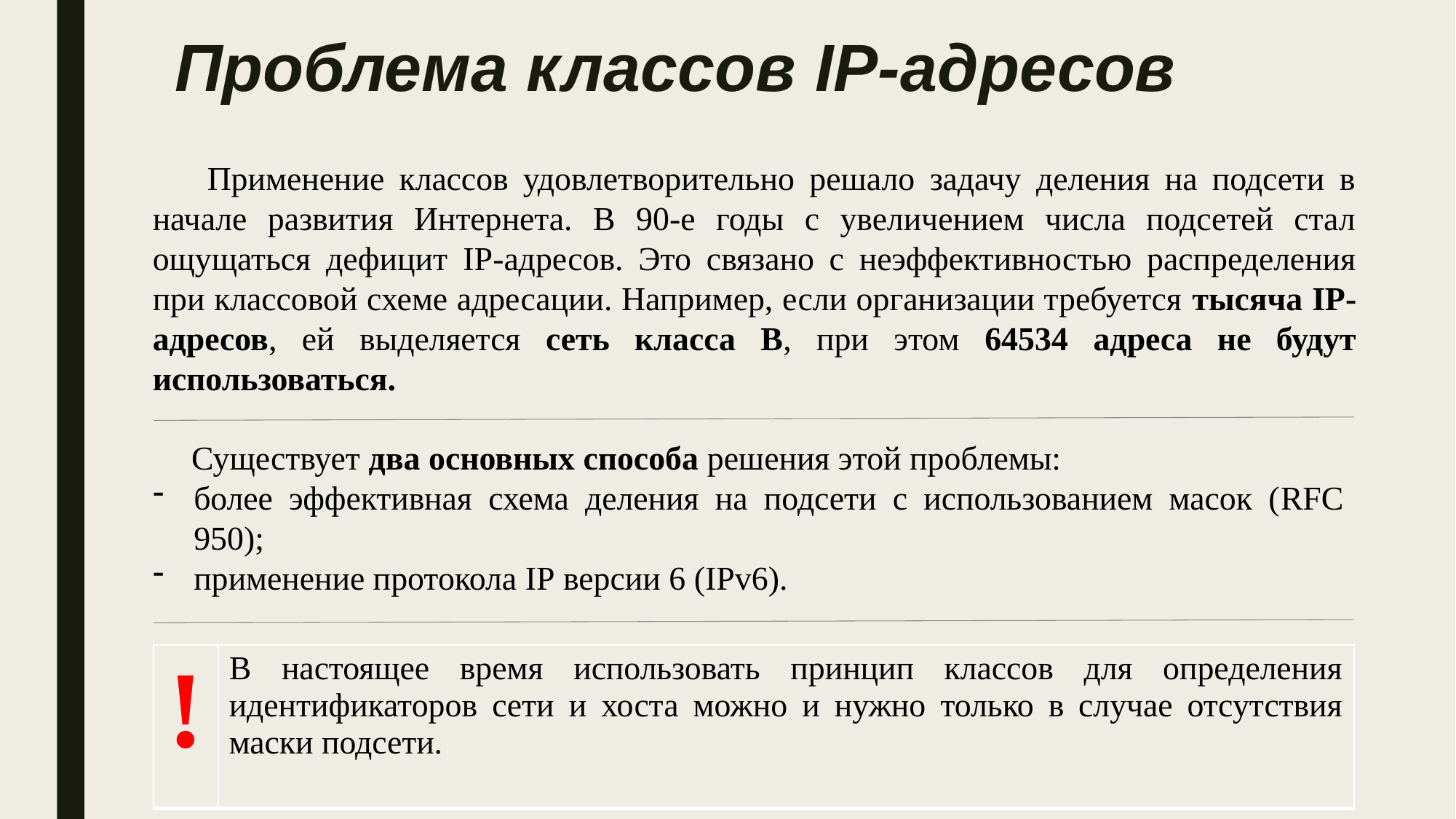

# Проблема классов IP-адресов
Применение классов удовлетворительно решало задачу деления на подсети в начале развития Интернета. В 90-е годы с увеличением числа подсетей стал ощущаться дефицит IP-адресов. Это связано с неэффективностью распределения при классовой схеме адресации. Например, если организации требуется тысяча IP-адресов, ей выделяется сеть класса В, при этом 64534 адреса не будут использоваться.
Существует два основных способа решения этой проблемы:
более эффективная схема деления на подсети с использованием масок (RFC 950);
применение протокола IP версии 6 (IPv6).

| ! | В настоящее время использовать принцип классов для определения идентификаторов сети и хоста можно и нужно только в случае отсутствия маски подсети. |
| --- | --- |